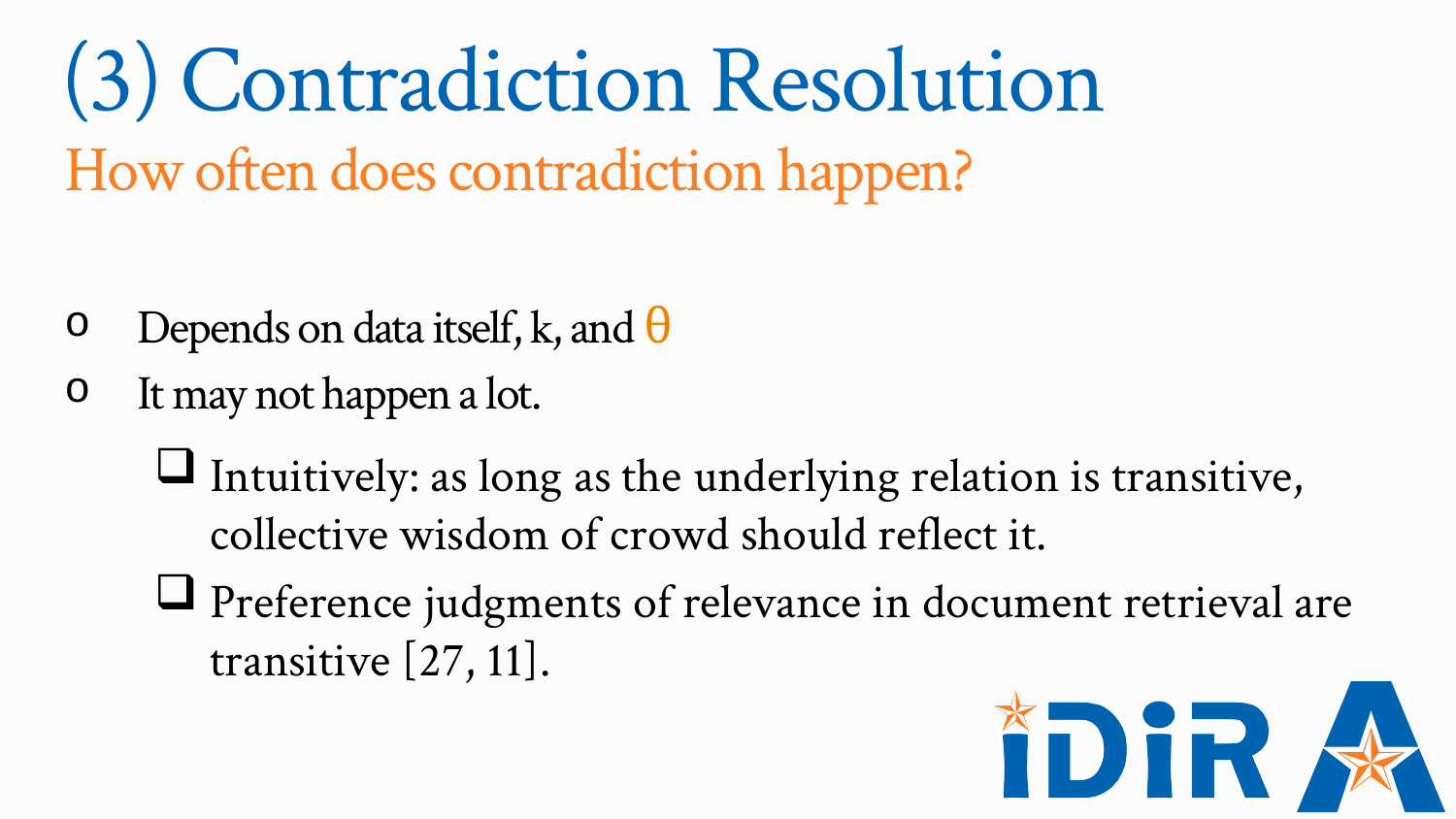

# (3) Contradiction Resolution
How often does contradiction happen?

Depends on data itself, k, and θ
It may not happen a lot.
Intuitively: as long as the underlying relation is transitive, collective wisdom of crowd should reflect it.
Preference judgments of relevance in document retrieval are transitive [27, 11].